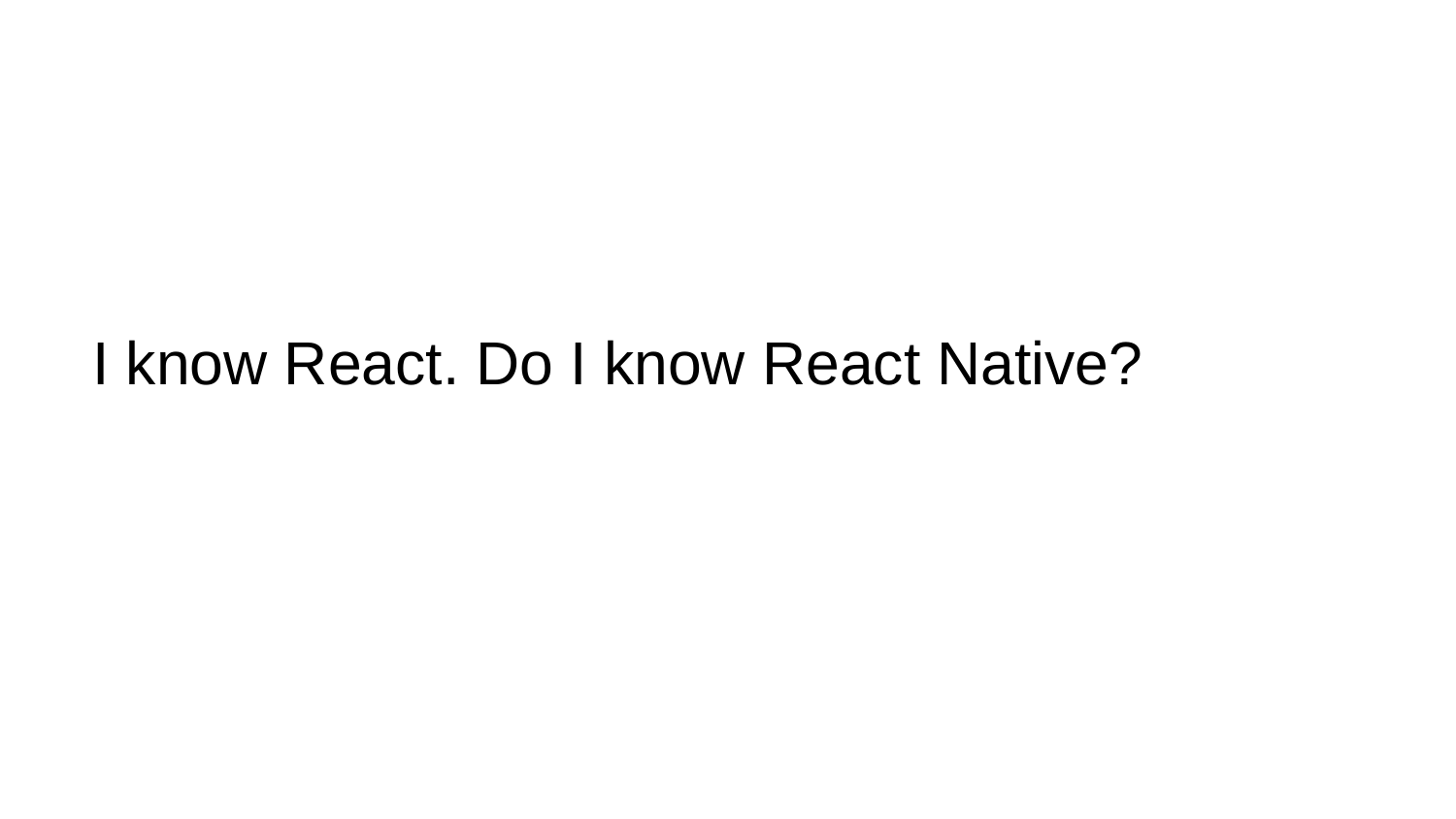

# I know React. Do I know React Native?